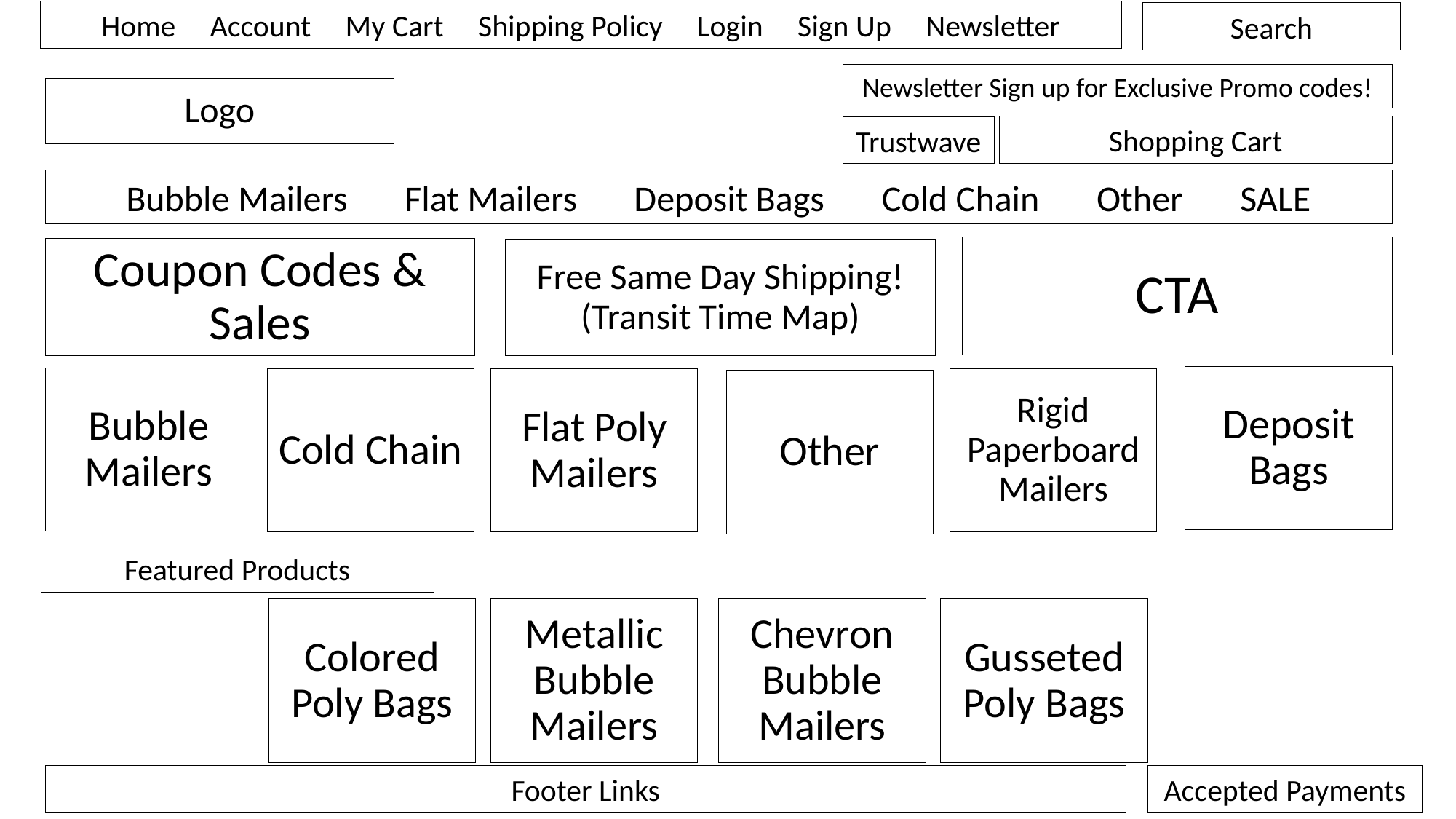

Home     Account     My Cart     Shipping Policy     Login     Sign Up     Newsletter
Search
Newsletter Sign up for Exclusive Promo codes!
Logo
Shopping Cart
Trustwave
Bubble Mailers       Flat Mailers       Deposit Bags       Cold Chain       Other       SALE
CTA
# Coupon Codes & Sales
Free Same Day Shipping!
(Transit Time Map)
Deposit Bags
Bubble Mailers
Cold Chain
Rigid Paperboard Mailers
Flat Poly Mailers
Other
Featured Products
Gusseted Poly Bags
Chevron Bubble Mailers
Colored Poly Bags
Metallic Bubble Mailers
Footer Links
Accepted Payments